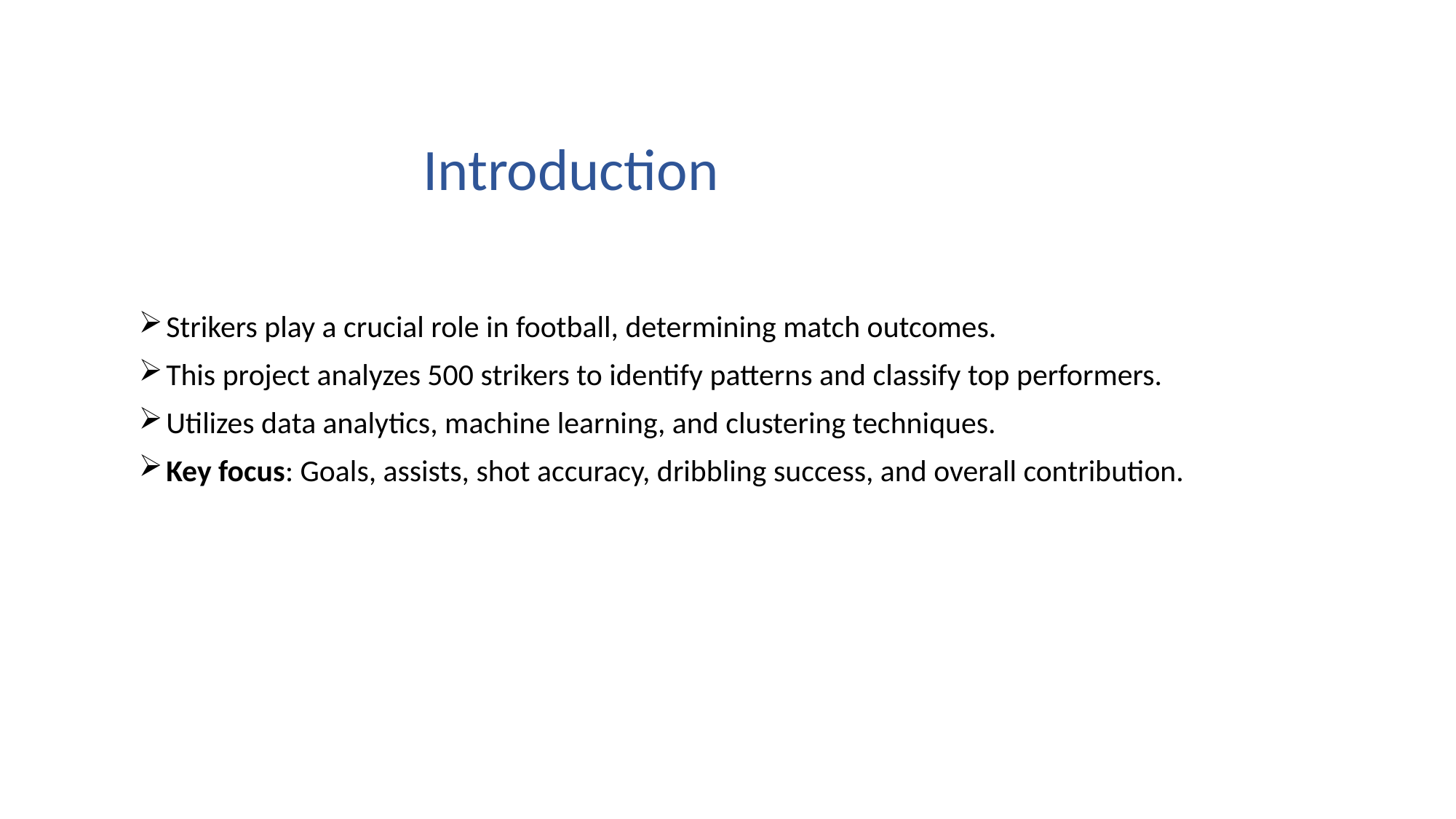

# Introduction
Strikers play a crucial role in football, determining match outcomes.
This project analyzes 500 strikers to identify patterns and classify top performers.
Utilizes data analytics, machine learning, and clustering techniques.
Key focus: Goals, assists, shot accuracy, dribbling success, and overall contribution.